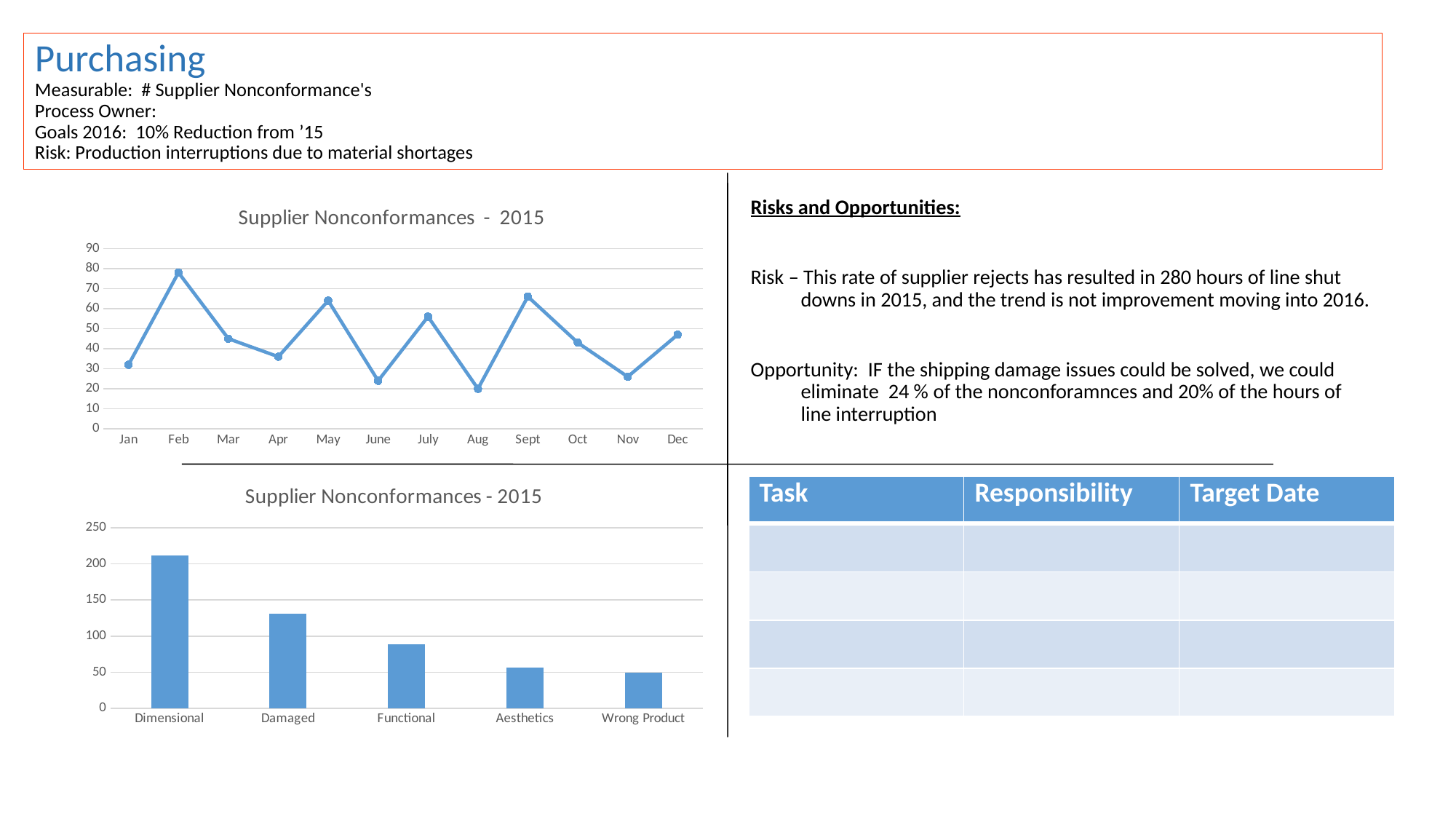

# Purchasing Measurable:  # Supplier Nonconformance's Process Owner: Goals 2016:  10% Reduction from ’15 Risk: Production interruptions due to material shortages

### Chart: Supplier Nonconformances  -  2015

| Category |  |
|---|---|
| Jan | 32.0 |
| Feb | 78.0 |
| Mar | 45.0 |
| Apr | 36.0 |
| May | 64.0 |
| June | 24.0 |
| July | 56.0 |
| Aug | 20.0 |
| Sept | 66.0 |
| Oct | 43.0 |
| Nov | 26.0 |
| Dec | 47.0 |
Risks and Opportunities:

Risk – This rate of supplier rejects has resulted in 280 hours of line shut downs in 2015, and the trend is not improvement moving into 2016.

Opportunity:  IF the shipping damage issues could be solved, we could eliminate  24 % of the nonconforamnces and 20% of the hours of line interruption

### Chart: Supplier Nonconformances - 2015

| Category |  |
|---|---|
| Dimensional | 212.0 |
| Damaged | 131.0 |
| Functional | 89.0 |
| Aesthetics | 56.0 |
| Wrong Product | 49.0 |
Corrective Action Plans:

| Task | Responsibility | Target Date |
| --- | --- | --- |
|  |  |  |
|  |  |  |
|  |  |  |
|  |  |  |